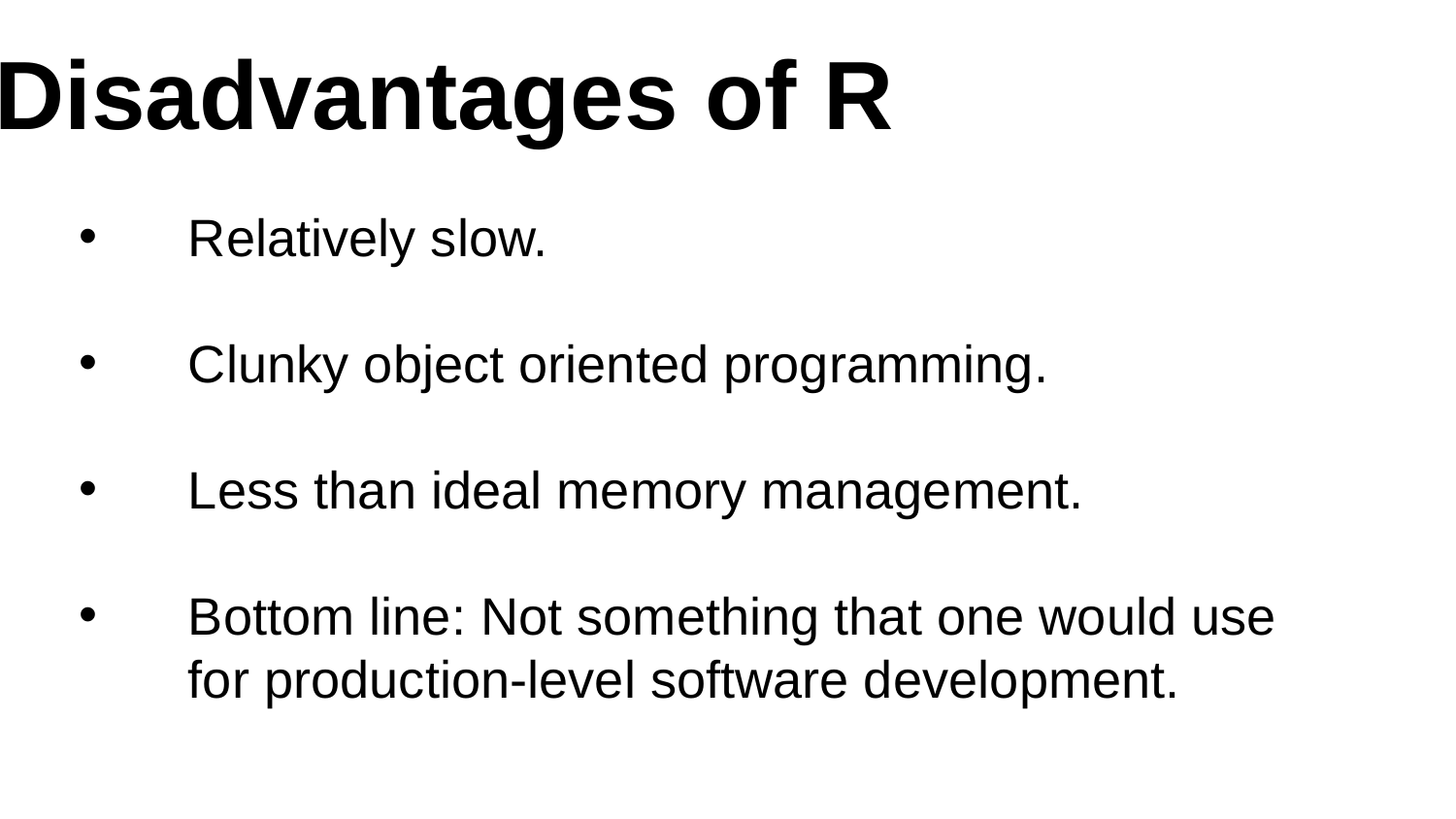

Disadvantages of R
Relatively slow.
Clunky object oriented programming.
Less than ideal memory management.

Bottom line: Not something that one would use for production-level software development.